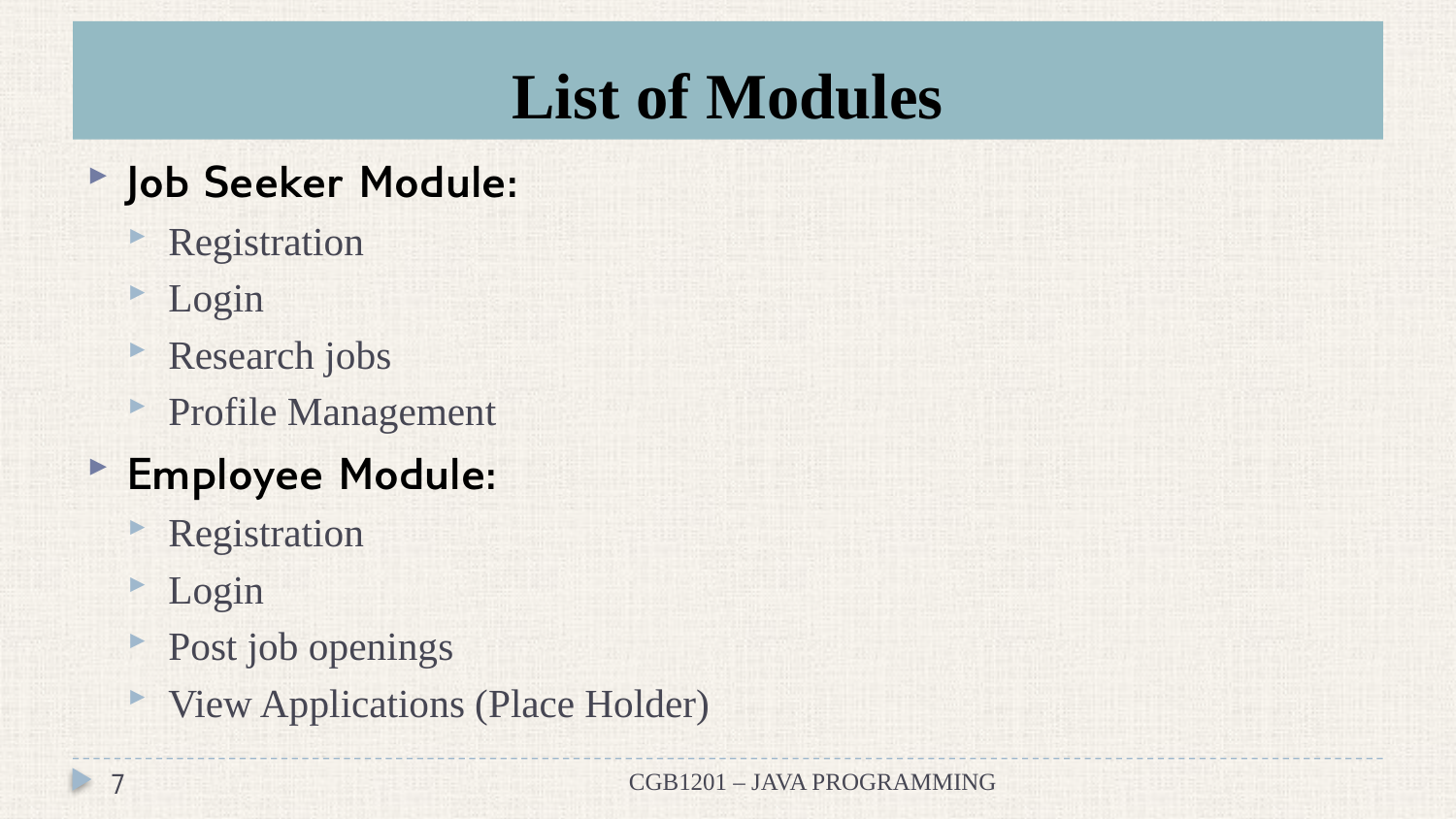

# List of Modules
Job Seeker Module:
Registration
Login
Research jobs
Profile Management
Employee Module:
Registration
Login
Post job openings
View Applications (Place Holder)

7
CGB1201 – JAVA PROGRAMMING